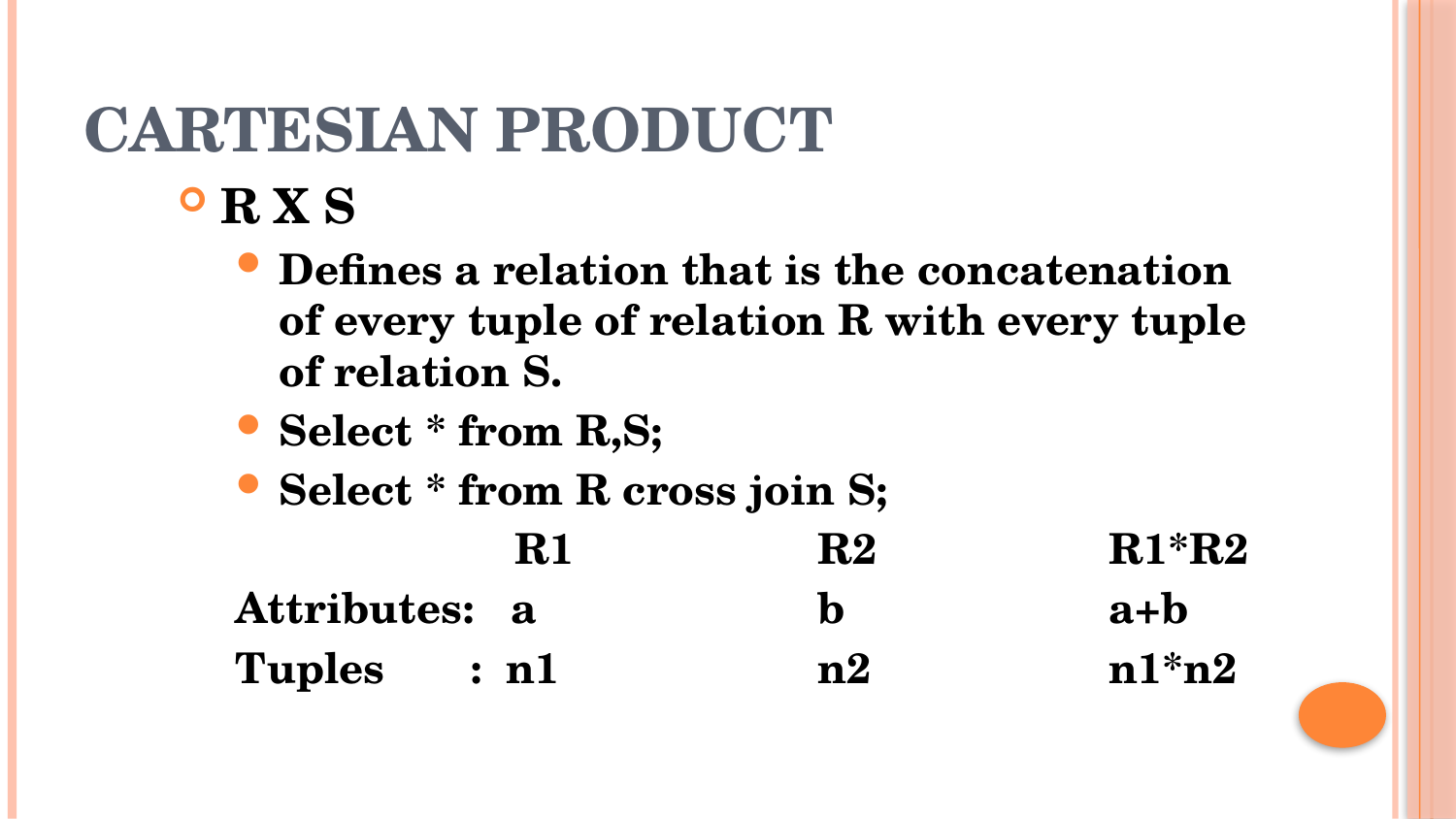

# Cartesian product
R X S
Defines a relation that is the concatenation of every tuple of relation R with every tuple of relation S.
Select * from R,S;
Select * from R cross join S;
                       R1		R2		R1*R2
Attributes:   a		b		a+b
Tuples       :  n1		n2		n1*n2